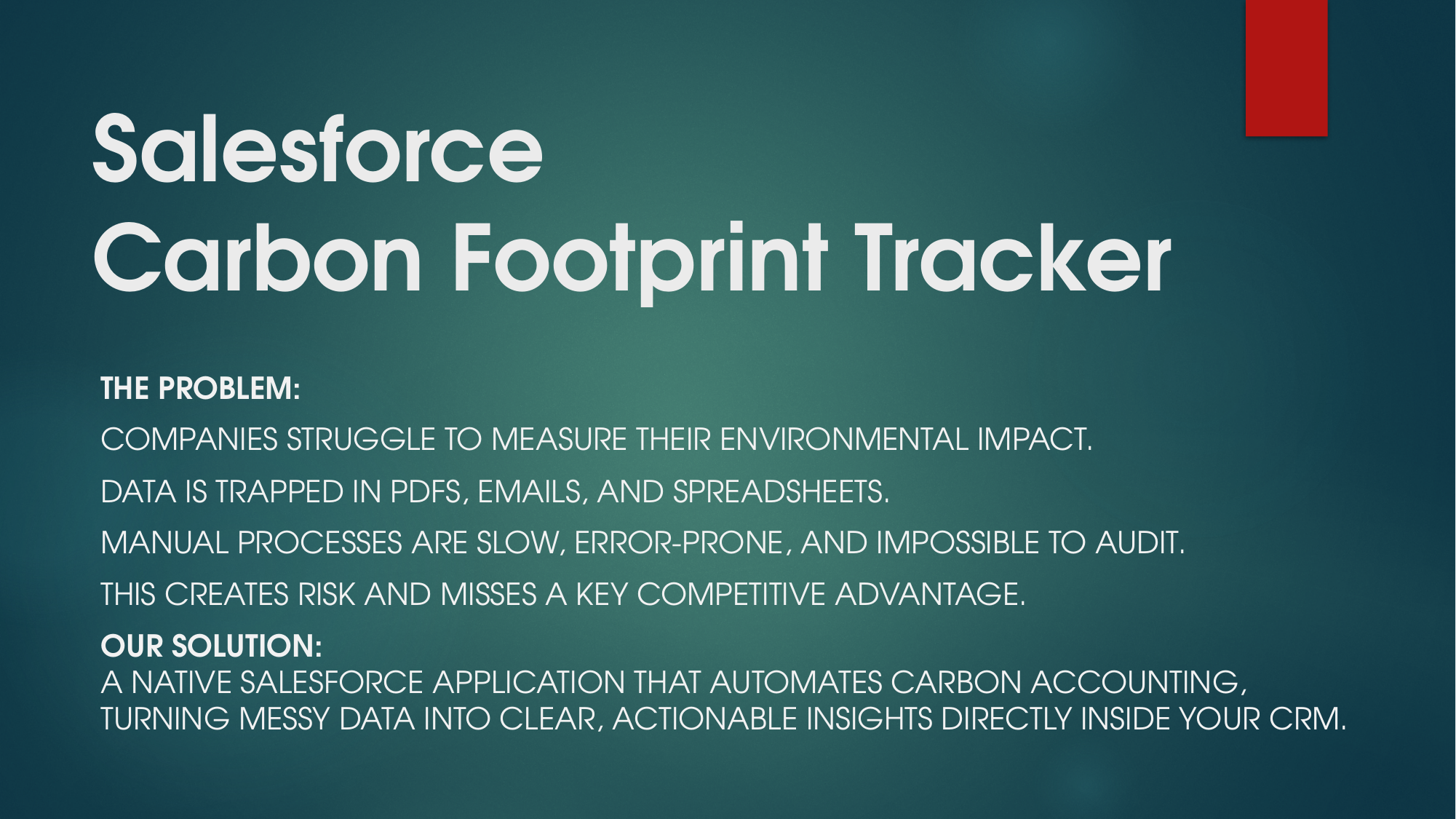

# Salesforce Carbon Footprint Tracker
The Problem:
Companies struggle to measure their environmental impact.
Data is trapped in PDFs, emails, and spreadsheets.
Manual processes are slow, error-prone, and impossible to audit.
This creates risk and misses a key competitive advantage.
Our Solution:
A native Salesforce application that automates carbon accounting, turning messy data into clear, actionable insights directly inside your CRM.